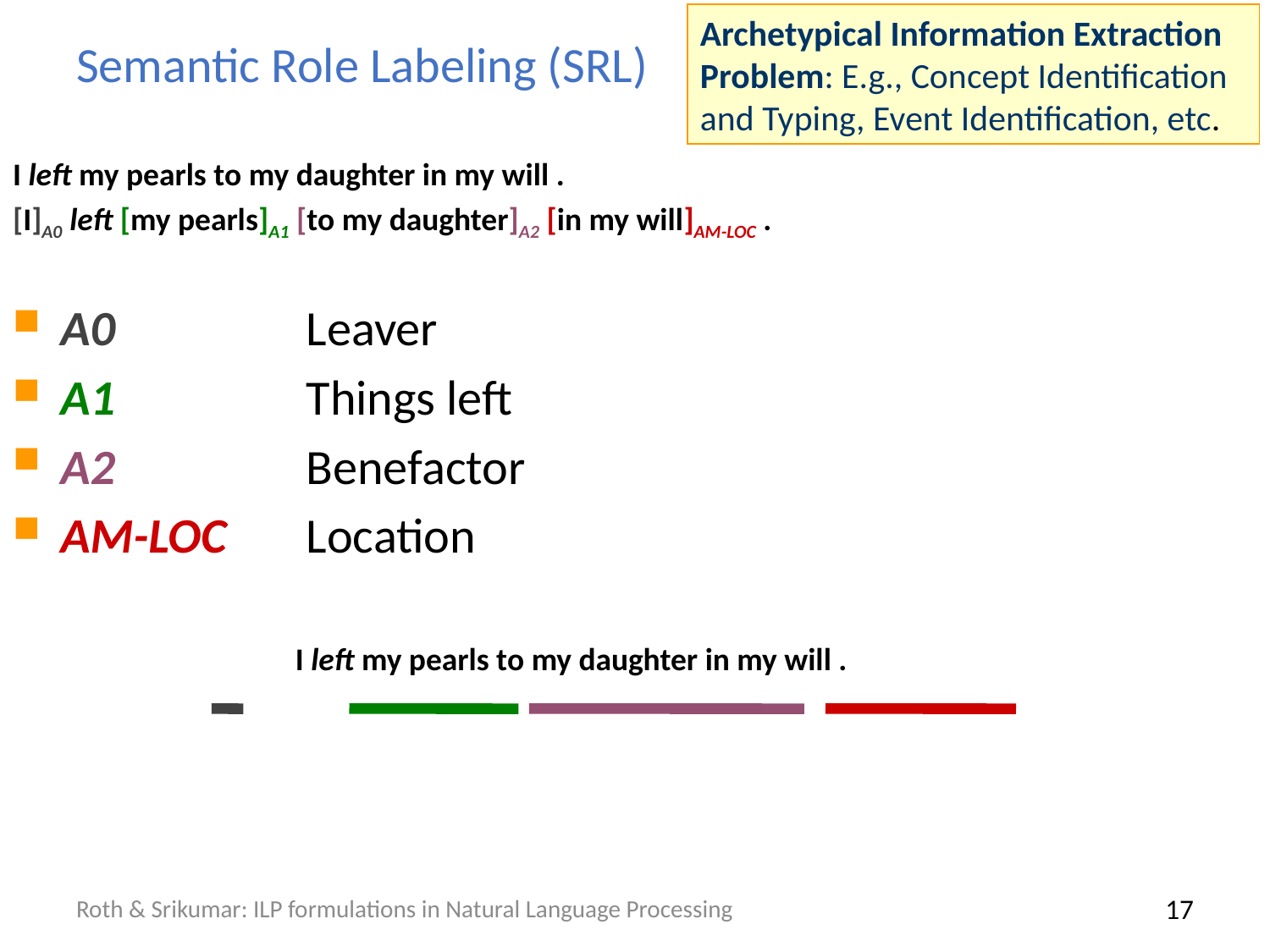

Archetypical Information Extraction Problem: E.g., Concept Identification and Typing, Event Identification, etc.
# Semantic Role Labeling (SRL)
I left my pearls to my daughter in my will .
[I]A0 left [my pearls]A1 [to my daughter]A2 [in my will]AM-LOC .

A0	Leaver
A1	Things left
A2	Benefactor
AM-LOC	Location

I left my pearls to my daughter in my will .

Roth & Srikumar: ILP formulations in Natural Language Processing
17